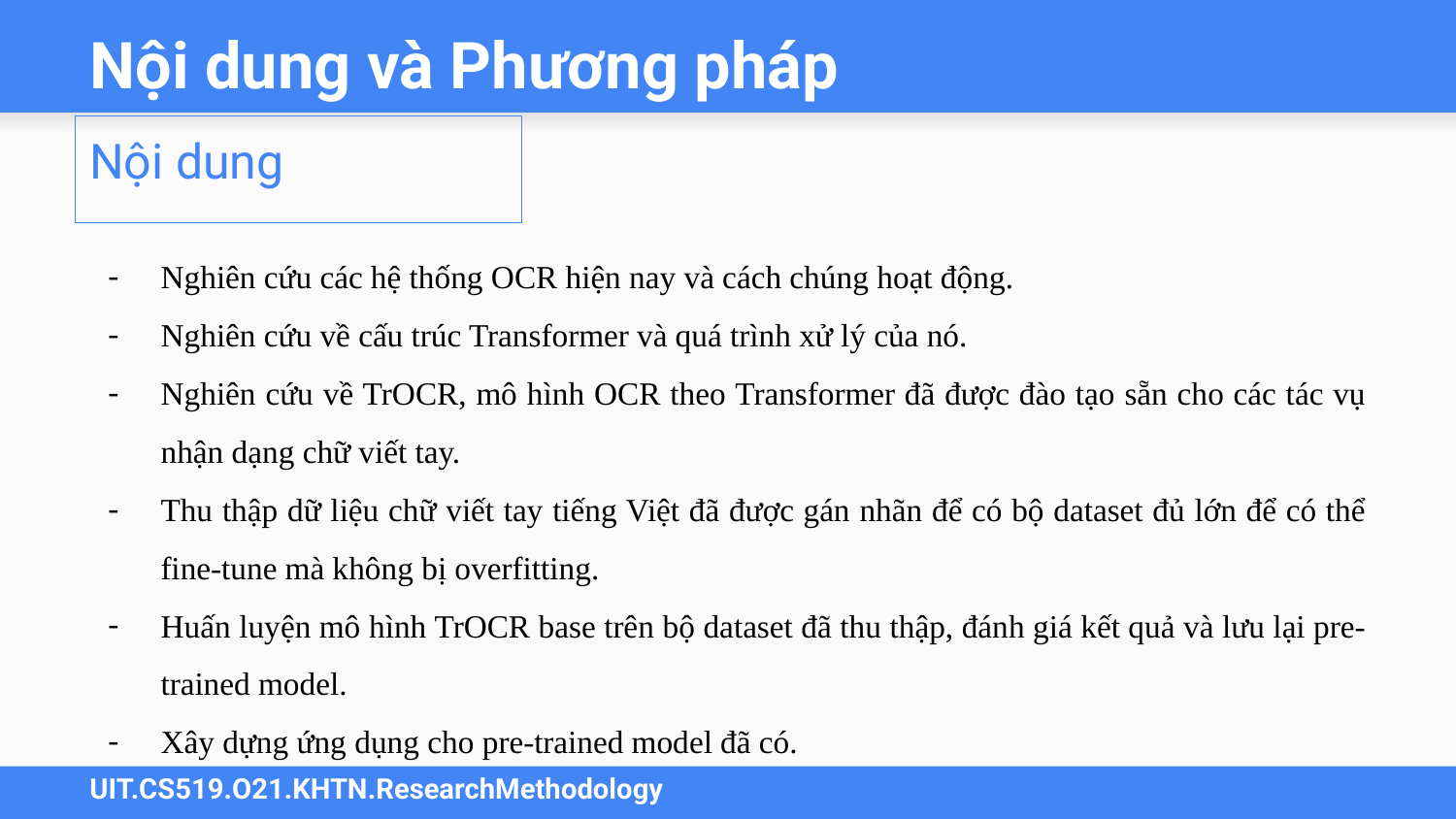

# Nội dung và Phương pháp
Nội dung
Nghiên cứu các hệ thống OCR hiện nay và cách chúng hoạt động.
Nghiên cứu về cấu trúc Transformer và quá trình xử lý của nó.
Nghiên cứu về TrOCR, mô hình OCR theo Transformer đã được đào tạo sẵn cho các tác vụ nhận dạng chữ viết tay.
Thu thập dữ liệu chữ viết tay tiếng Việt đã được gán nhãn để có bộ dataset đủ lớn để có thể fine-tune mà không bị overfitting.
Huấn luyện mô hình TrOCR base trên bộ dataset đã thu thập, đánh giá kết quả và lưu lại pre-trained model.
Xây dựng ứng dụng cho pre-trained model đã có.